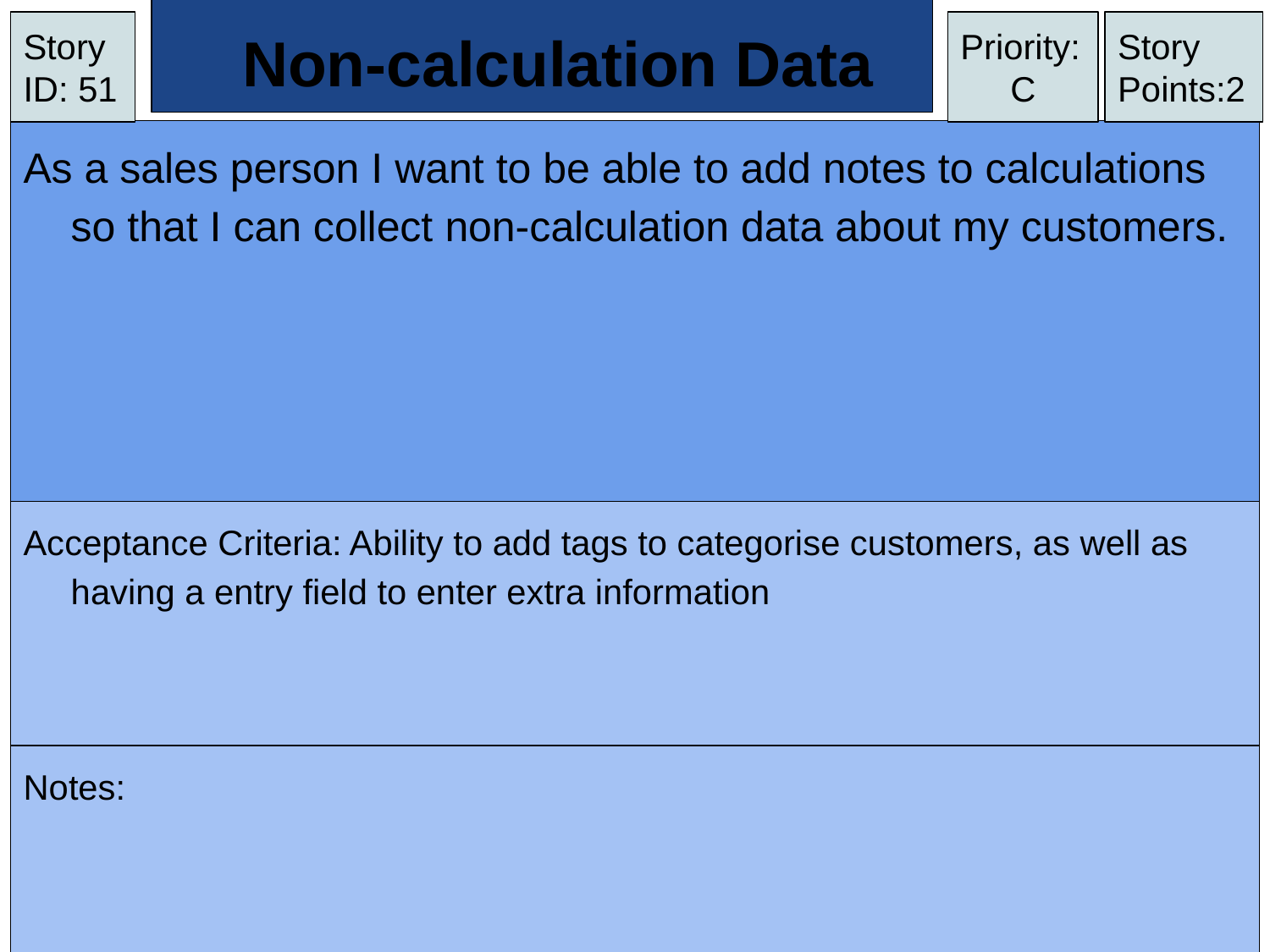

# Non-calculation Data
Story ID: 51
Priority:
C
Story Points:2
As a sales person I want to be able to add notes to calculations so that I can collect non-calculation data about my customers.

Acceptance Criteria: Ability to add tags to categorise customers, as well as having a entry field to enter extra information

Notes: